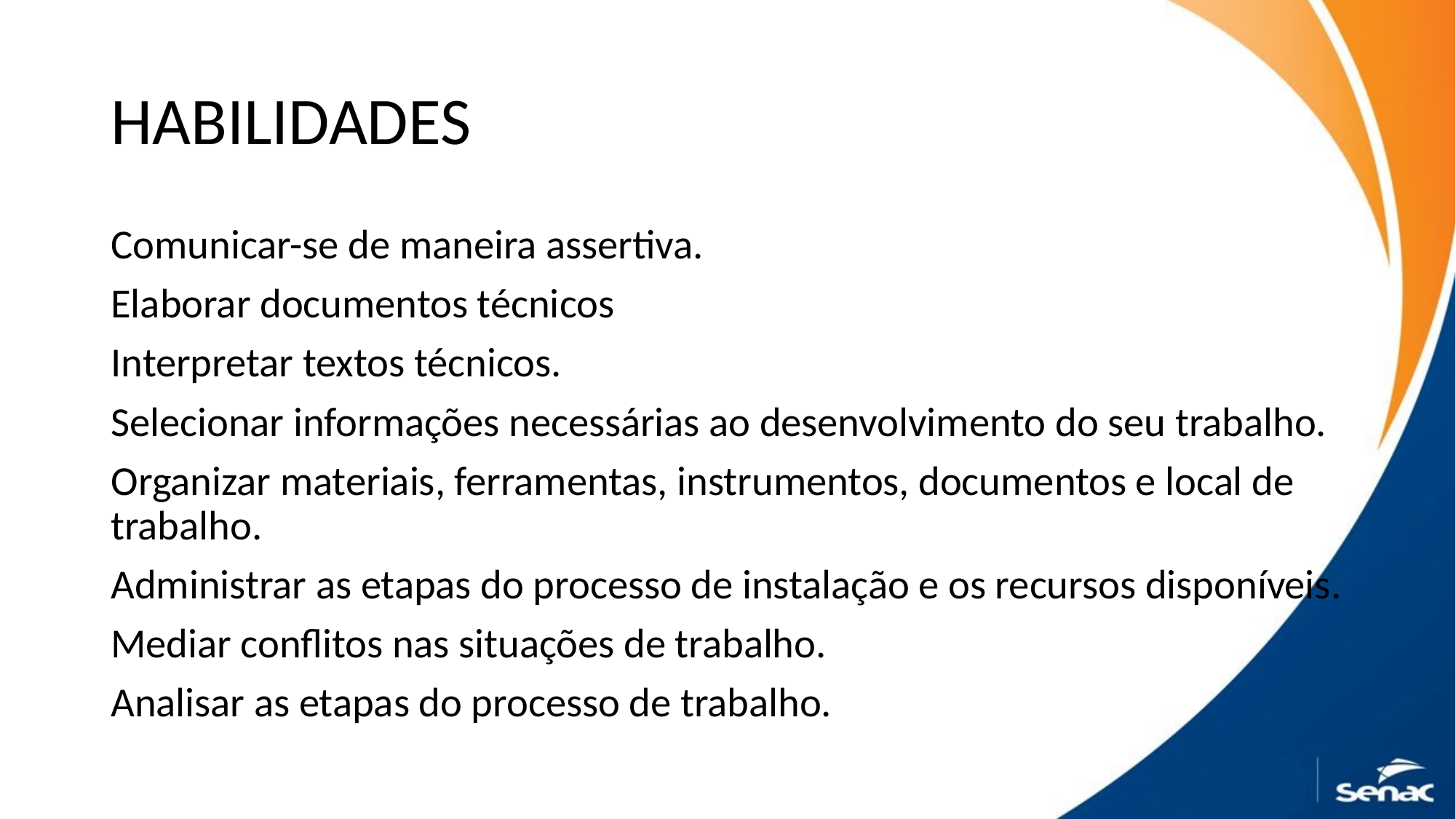

# HABILIDADES
Comunicar-se de maneira assertiva.
Elaborar documentos técnicos
Interpretar textos técnicos.
Selecionar informações necessárias ao desenvolvimento do seu trabalho.
Organizar materiais, ferramentas, instrumentos, documentos e local de trabalho.
Administrar as etapas do processo de instalação e os recursos disponíveis.
Mediar conflitos nas situações de trabalho.
Analisar as etapas do processo de trabalho.